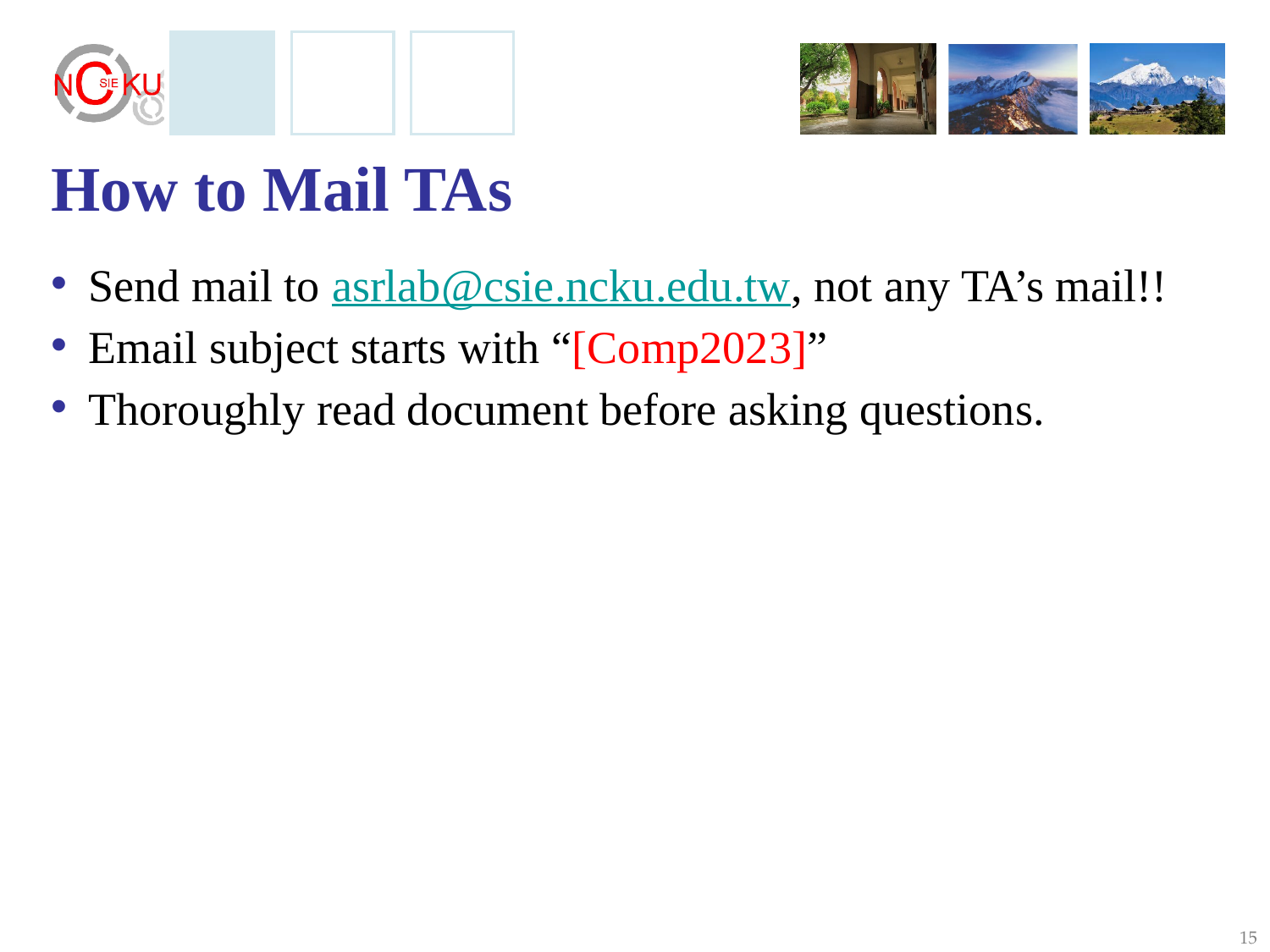

# How to Mail TAs
Send mail to asrlab@csie.ncku.edu.tw, not any TA’s mail!!
Email subject starts with “[Comp2023]”
Thoroughly read document before asking questions.

15